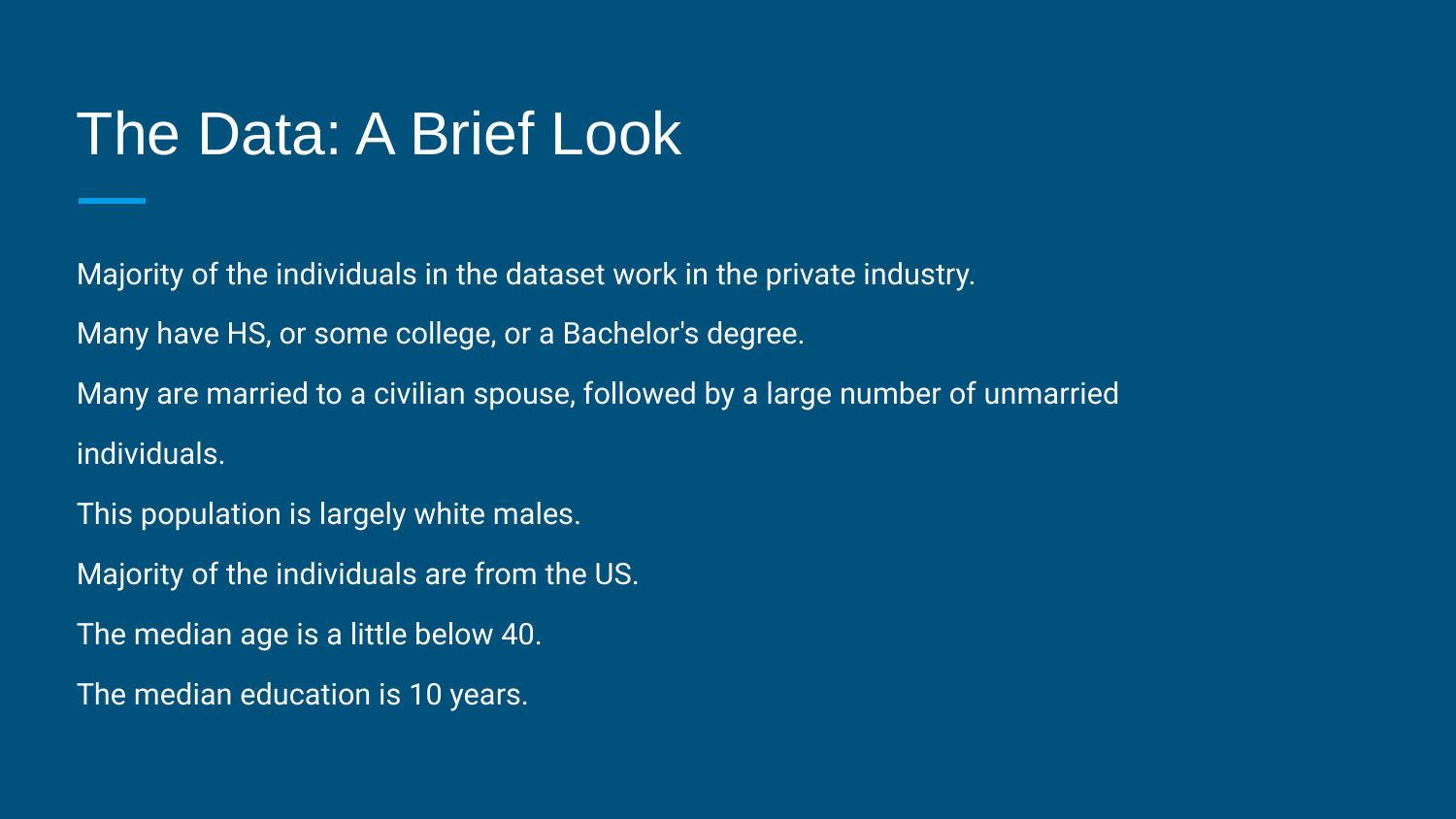

# The Data: A Brief Look
Majority of the individuals in the dataset work in the private industry.
Many have HS, or some college, or a Bachelor's degree.
Many are married to a civilian spouse, followed by a large number of unmarried
individuals.
This population is largely white males.
Majority of the individuals are from the US.
The median age is a little below 40.
The median education is 10 years.